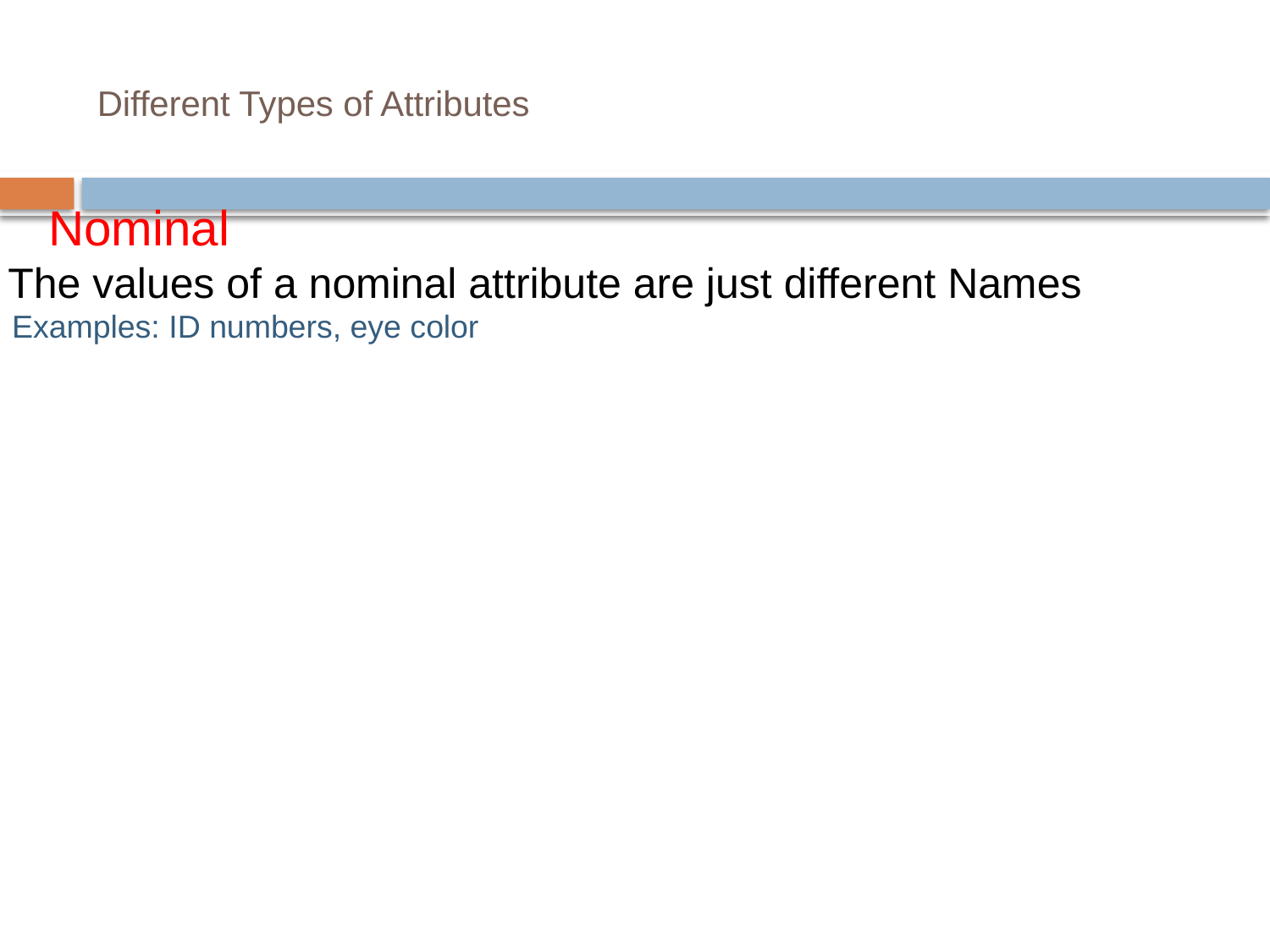

# Different Types of Attributes
Nominal
The values of a nominal attribute are just different Names
 Examples: ID numbers, eye color